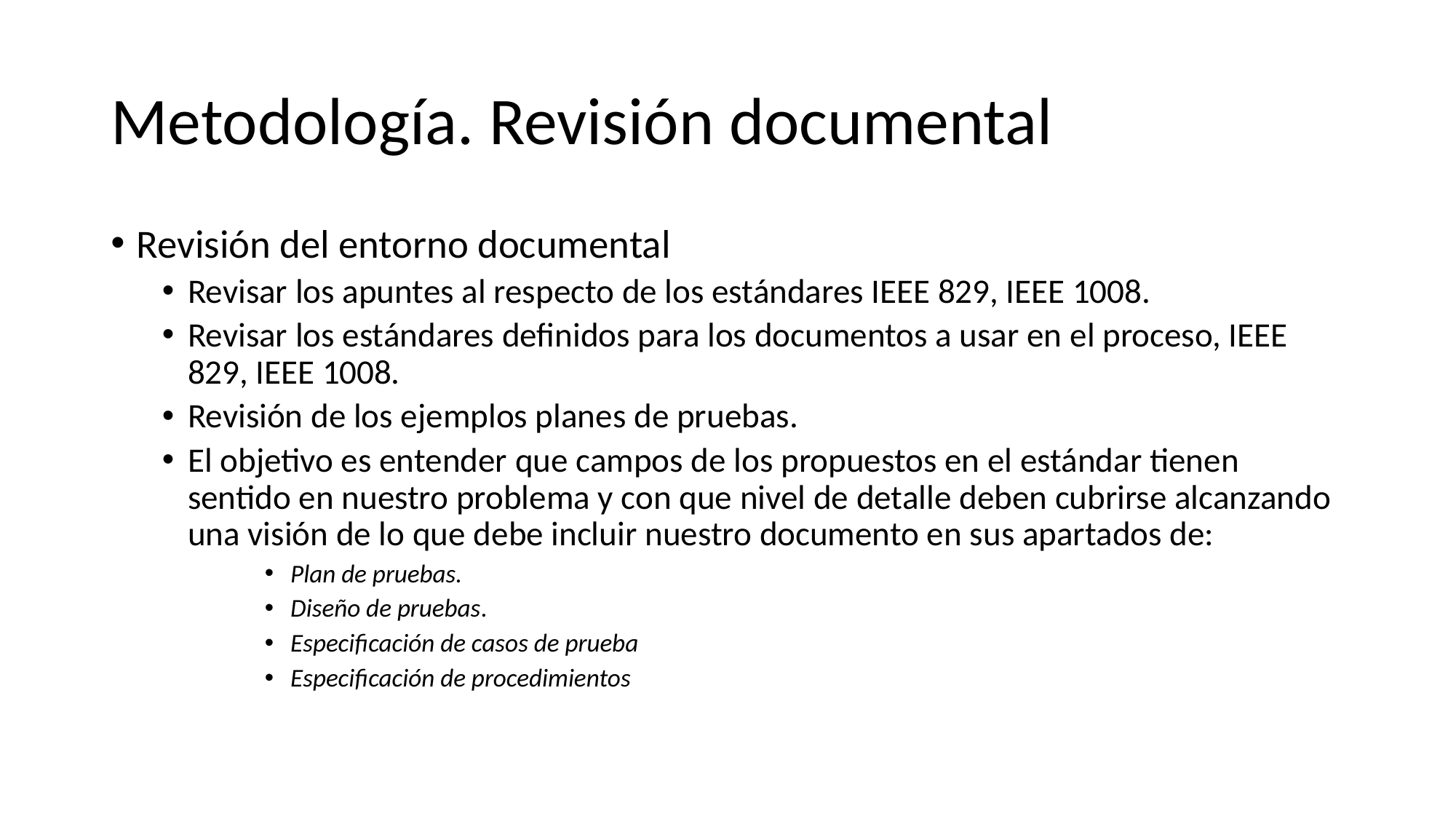

# Metodología. Revisión documental
Revisión del entorno documental
Revisar los apuntes al respecto de los estándares IEEE 829, IEEE 1008.
Revisar los estándares definidos para los documentos a usar en el proceso, IEEE 829, IEEE 1008.
Revisión de los ejemplos planes de pruebas.
El objetivo es entender que campos de los propuestos en el estándar tienen sentido en nuestro problema y con que nivel de detalle deben cubrirse alcanzando una visión de lo que debe incluir nuestro documento en sus apartados de:
Plan de pruebas.
Diseño de pruebas.
Especificación de casos de prueba
Especificación de procedimientos